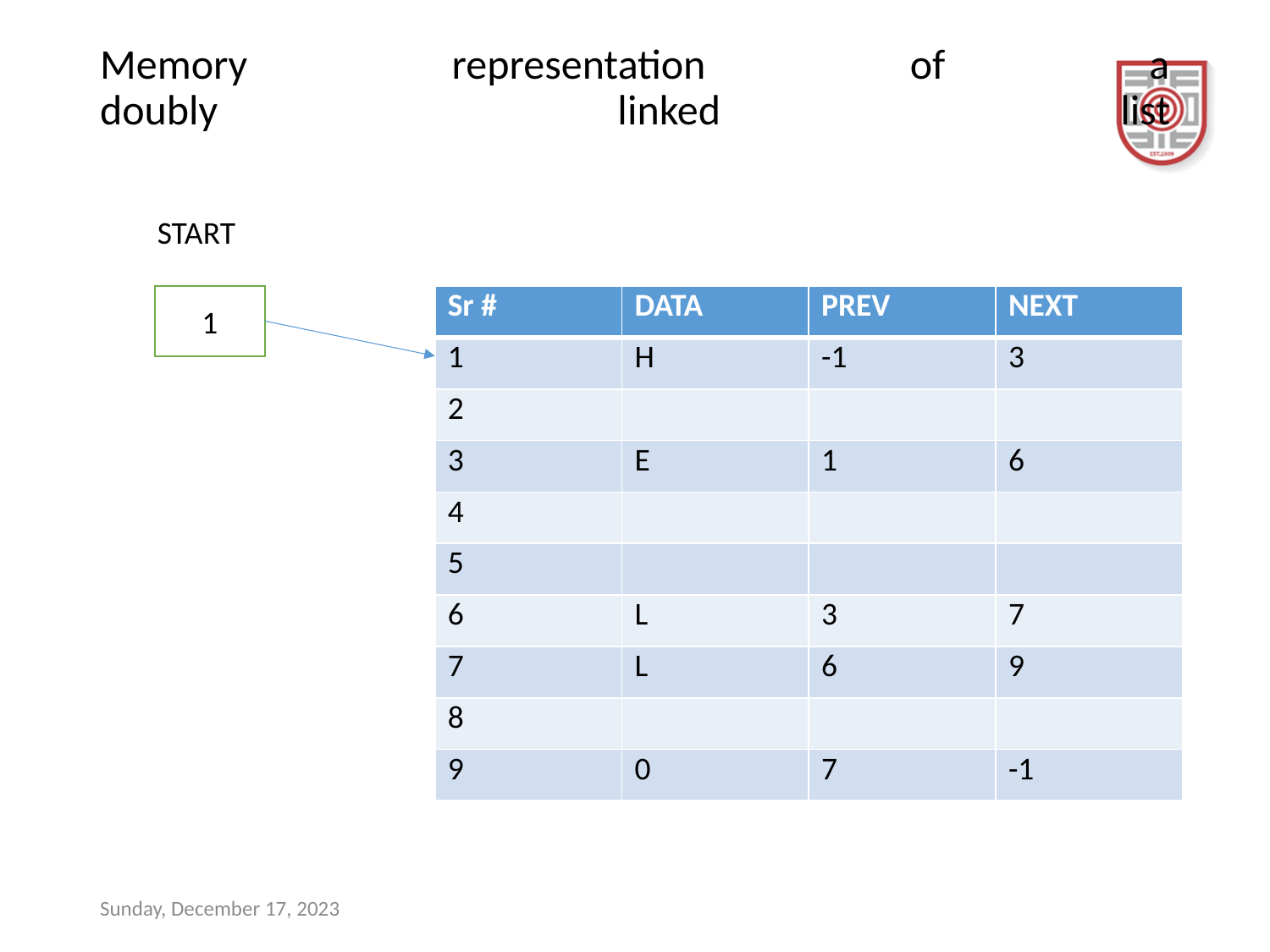

# Memory representation of a doubly linked list

START
1
| Sr # | DATA | PREV | NEXT |
| --- | --- | --- | --- |
| 1 | H | -1 | 3 |
| 2 |  |  |  |
| 3 | E | 1 | 6 |
| 4 |  |  |  |
| 5 |  |  |  |
| 6 | L | 3 | 7 |
| 7 | L | 6 | 9 |
| 8 |  |  |  |
| 9 | 0 | 7 | -1 |
Sunday, December 17, 2023